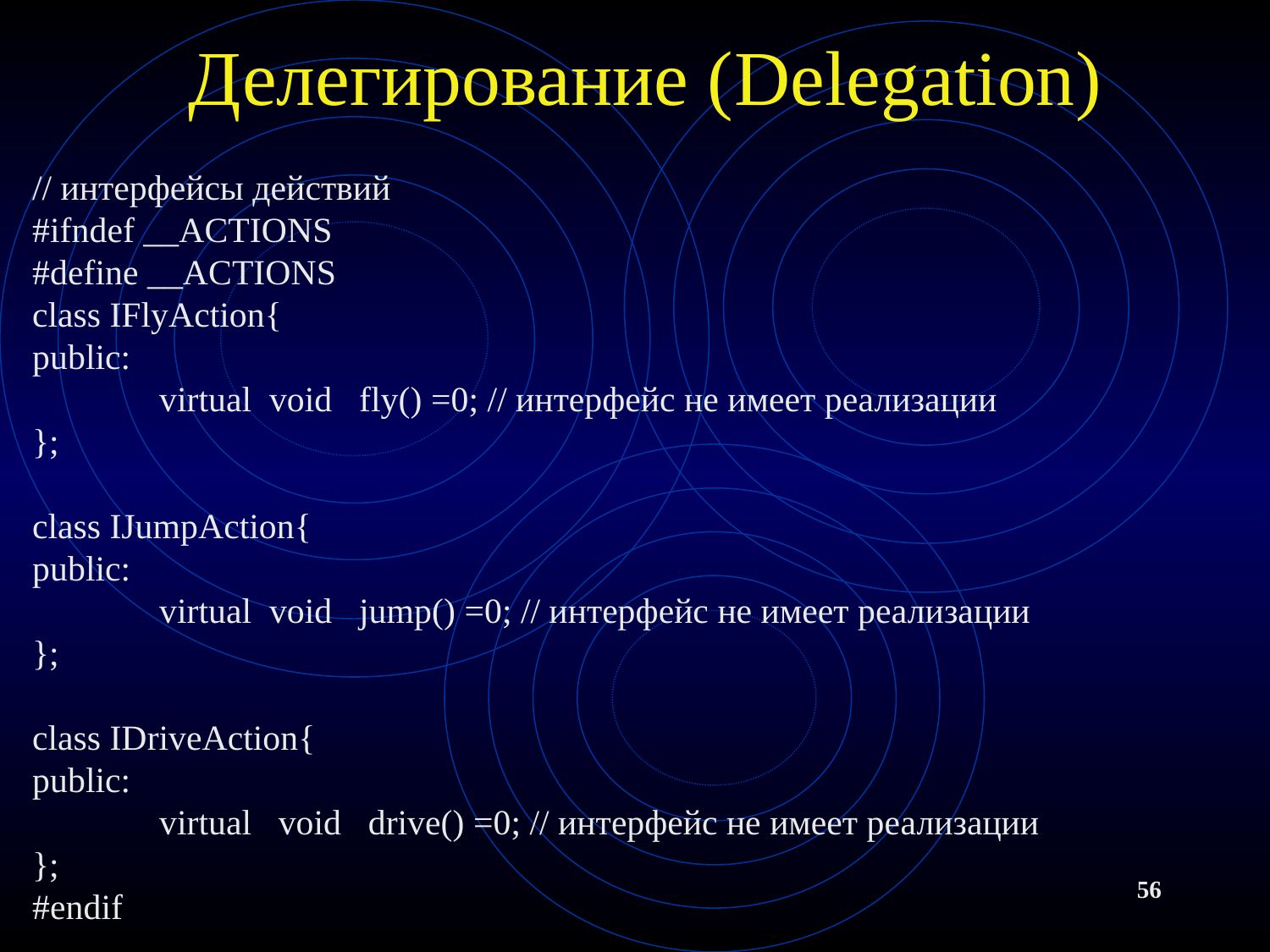

# Делегирование (Delegation)
// интерфейсы действий
#ifndef __ACTIONS
#define __ACTIONS
class IFlyAction{
public:
	virtual  void   fly() =0; // интерфейс не имеет реализации
};

class IJumpAction{
public:
	virtual  void   jump() =0; // интерфейс не имеет реализации
};

class IDriveAction{
public:
	virtual   void   drive() =0; // интерфейс не имеет реализации
};
#endif

56